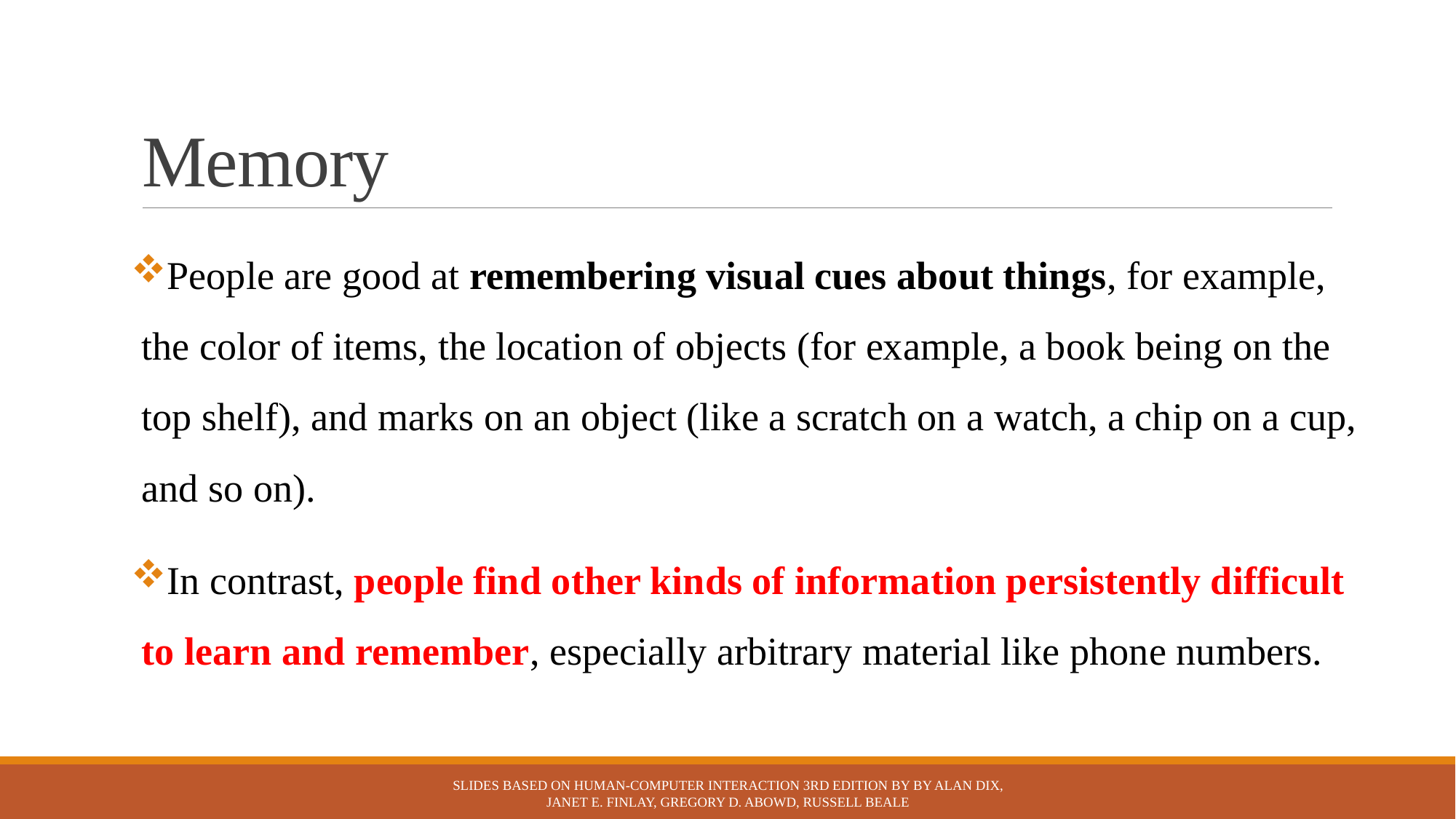

# Memory
People are good at remembering visual cues about things, for example, the color of items, the location of objects (for example, a book being on the top shelf), and marks on an object (like a scratch on a watch, a chip on a cup, and so on).
In contrast, people find other kinds of information persistently difficult to learn and remember, especially arbitrary material like phone numbers.
Slides based on Human-Computer Interaction 3rd Edition by by Alan Dix, Janet E. Finlay, Gregory D. Abowd, Russell Beale